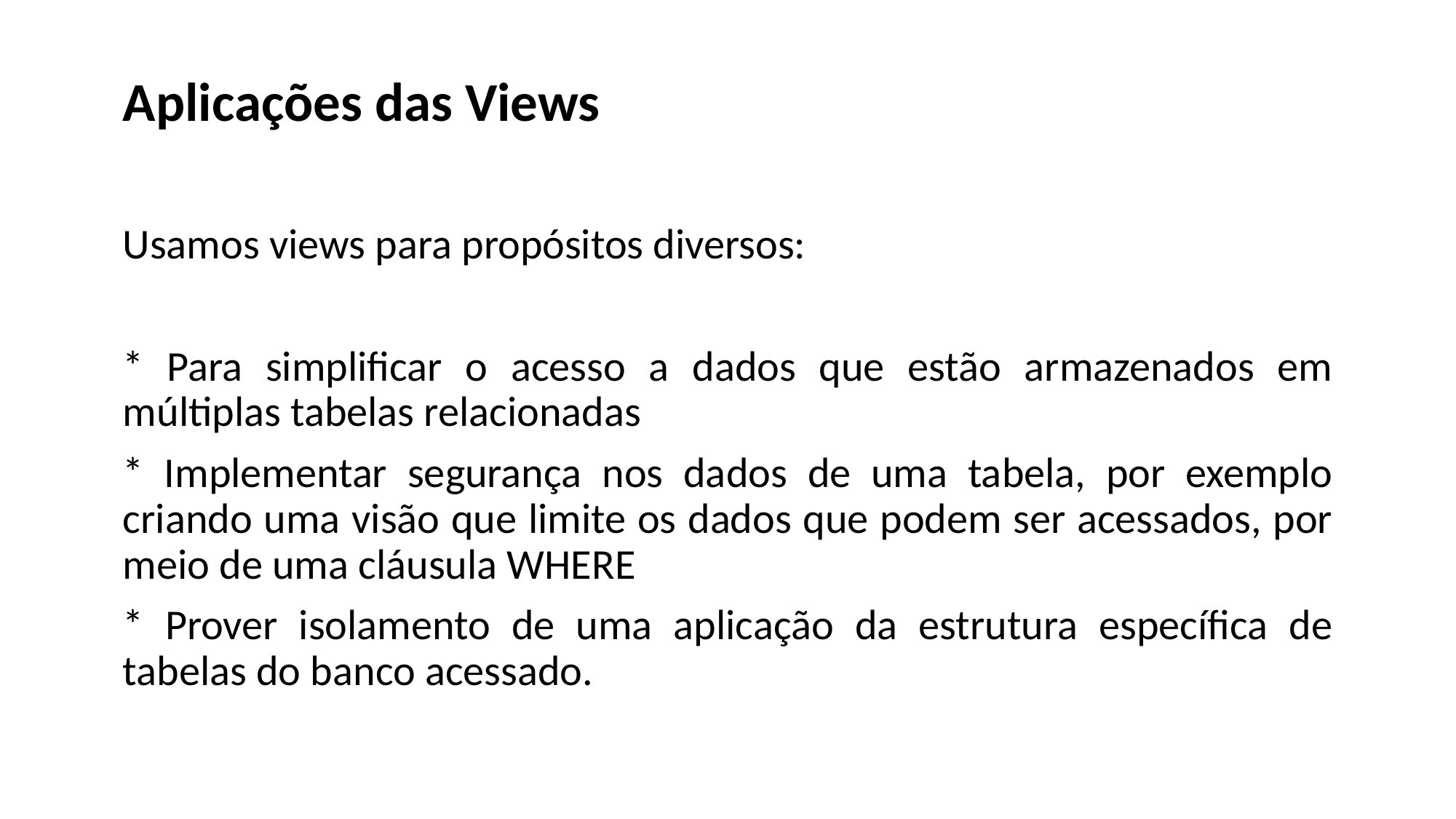

Aplicações das Views

Usamos views para propósitos diversos:

* Para simplificar o acesso a dados que estão armazenados em múltiplas tabelas relacionadas
* Implementar segurança nos dados de uma tabela, por exemplo criando uma visão que limite os dados que podem ser acessados, por meio de uma cláusula WHERE
* Prover isolamento de uma aplicação da estrutura específica de tabelas do banco acessado.